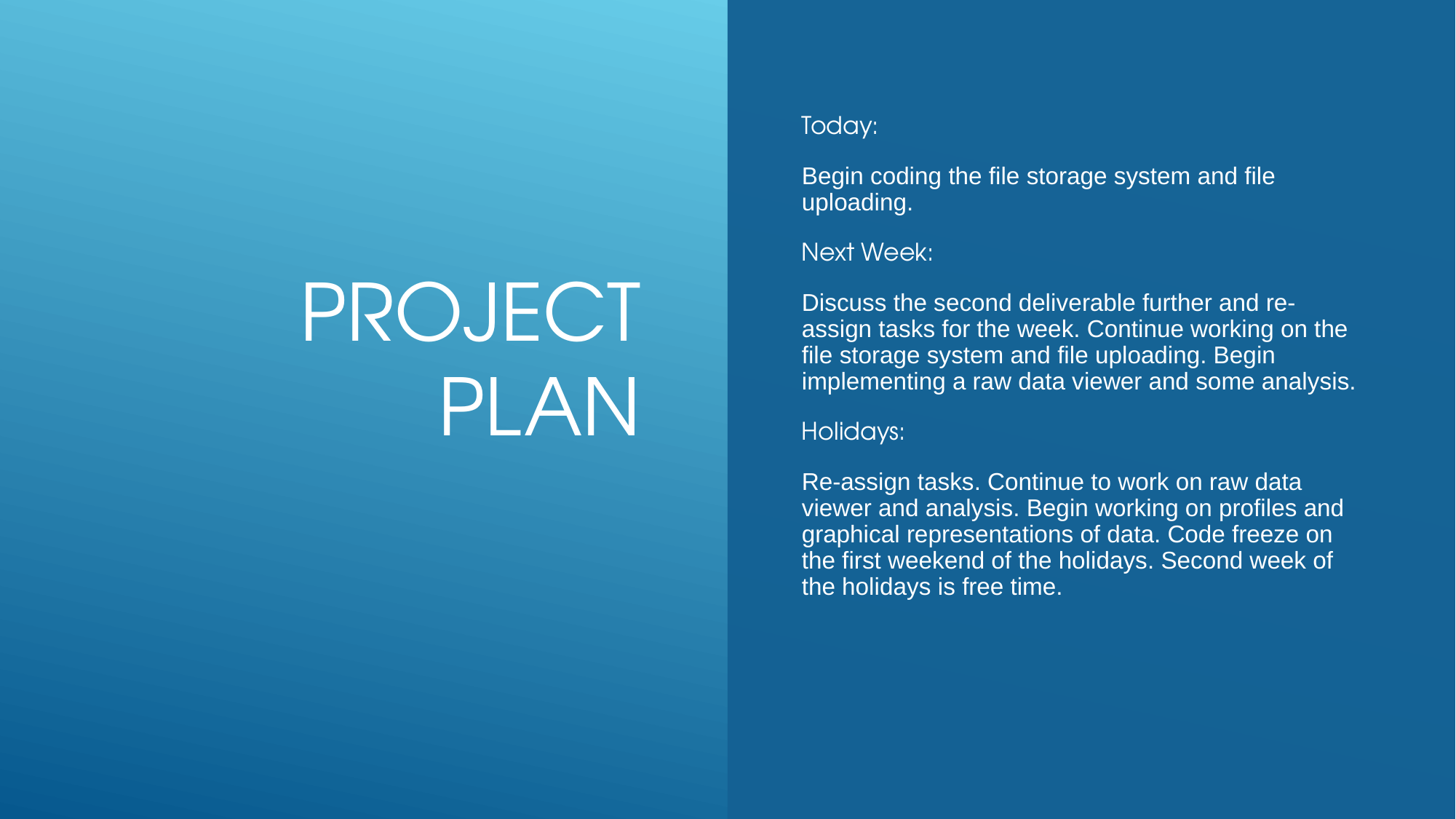

# Project Plan
Today:
Begin coding the file storage system and file uploading.
Next Week:
Discuss the second deliverable further and re-assign tasks for the week. Continue working on the file storage system and file uploading. Begin implementing a raw data viewer and some analysis.
Holidays:
Re-assign tasks. Continue to work on raw data viewer and analysis. Begin working on profiles and graphical representations of data. Code freeze on the first weekend of the holidays. Second week of the holidays is free time.